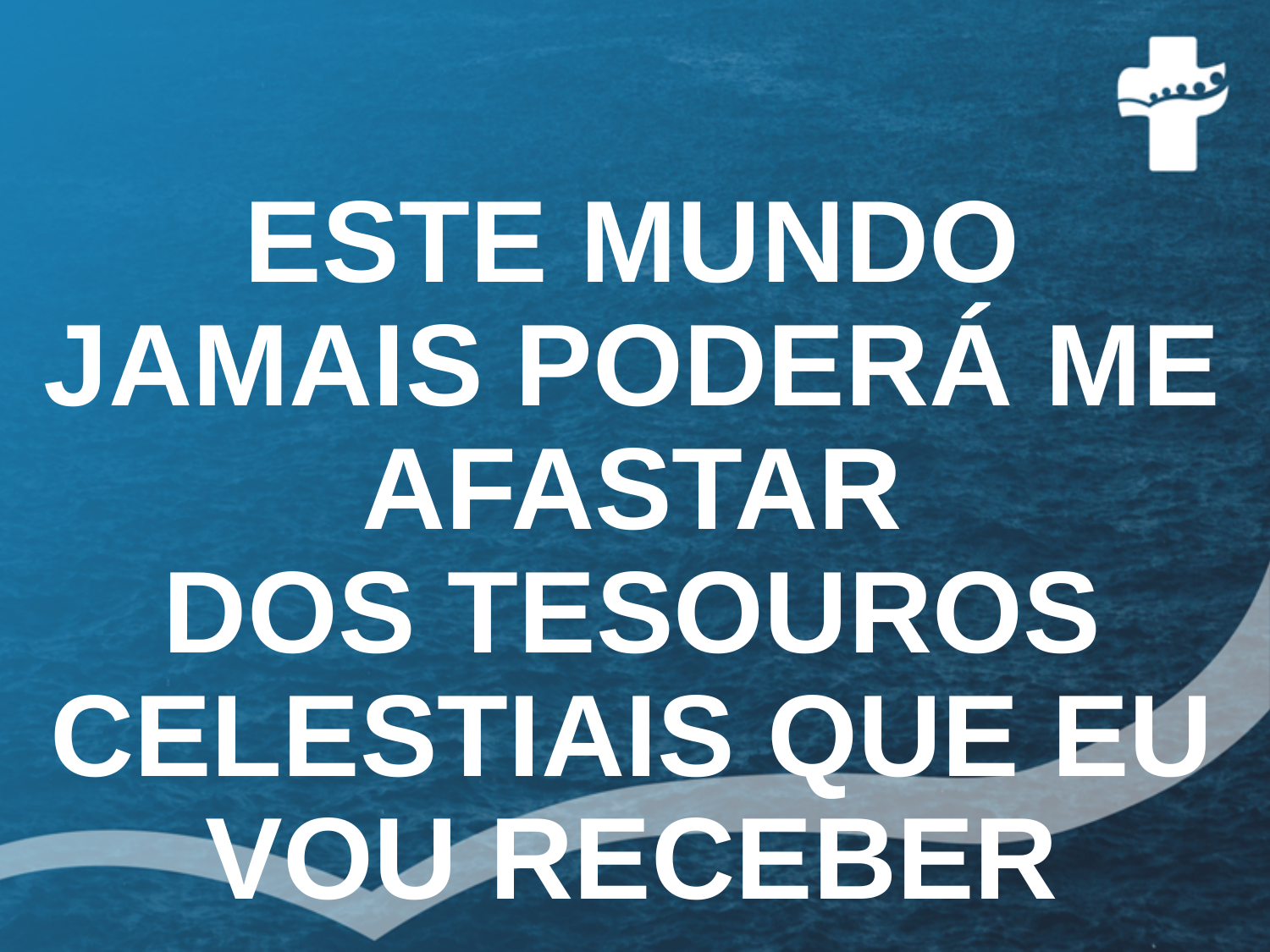

ESTE MUNDO JAMAIS PODERÁ ME AFASTAR
DOS TESOUROS CELESTIAIS QUE EU VOU RECEBER